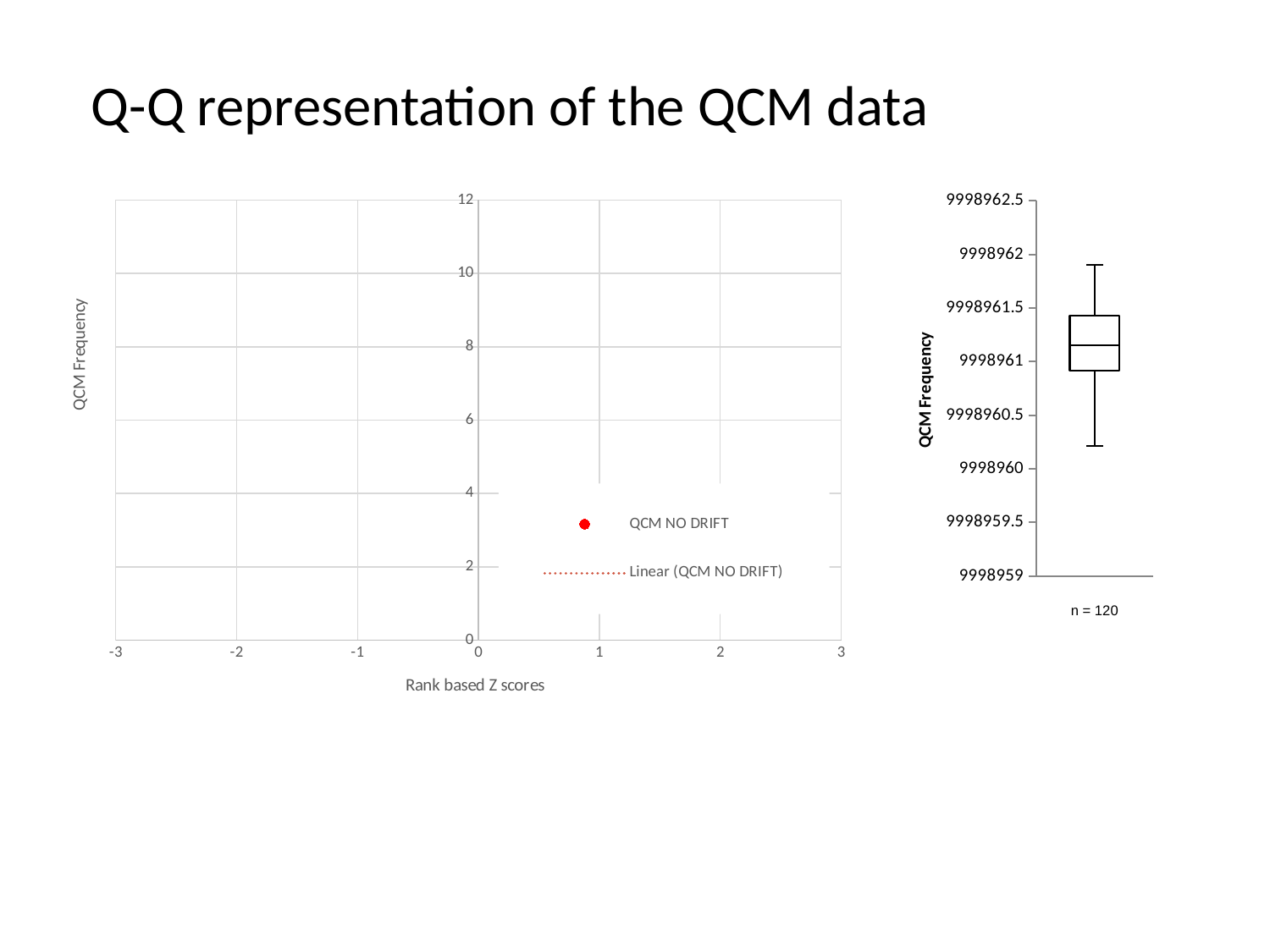

Q-Q representation of the QCM data

### Chart

| Category |  |
|---|---|

### Chart

| Category |  |  |  |  |  |  |
|---|---|---|---|---|---|---|